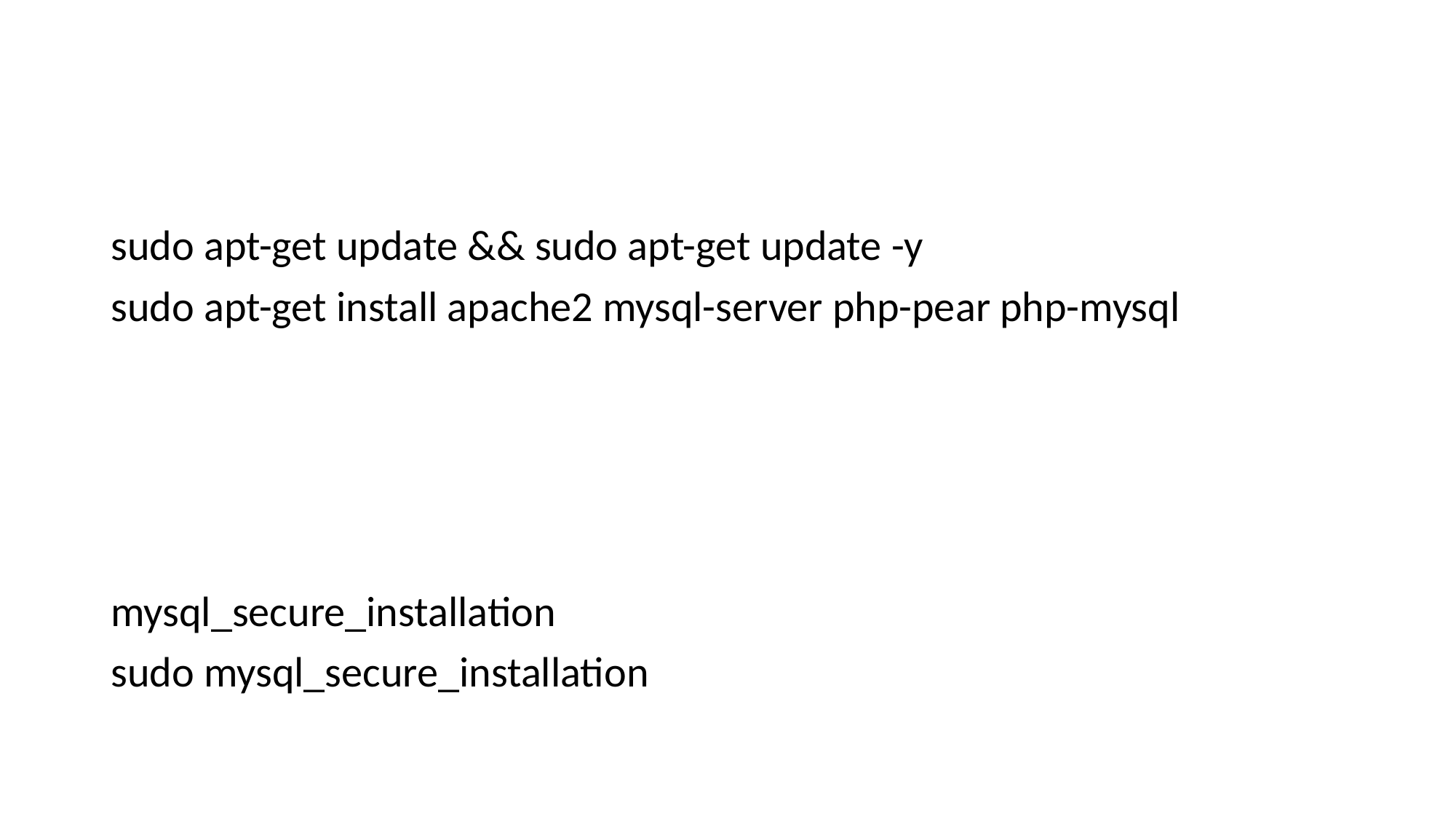

#
sudo apt-get update && sudo apt-get update -y
sudo apt-get install apache2 mysql-server php-pear php-mysql

mysql_secure_installation
sudo mysql_secure_installation